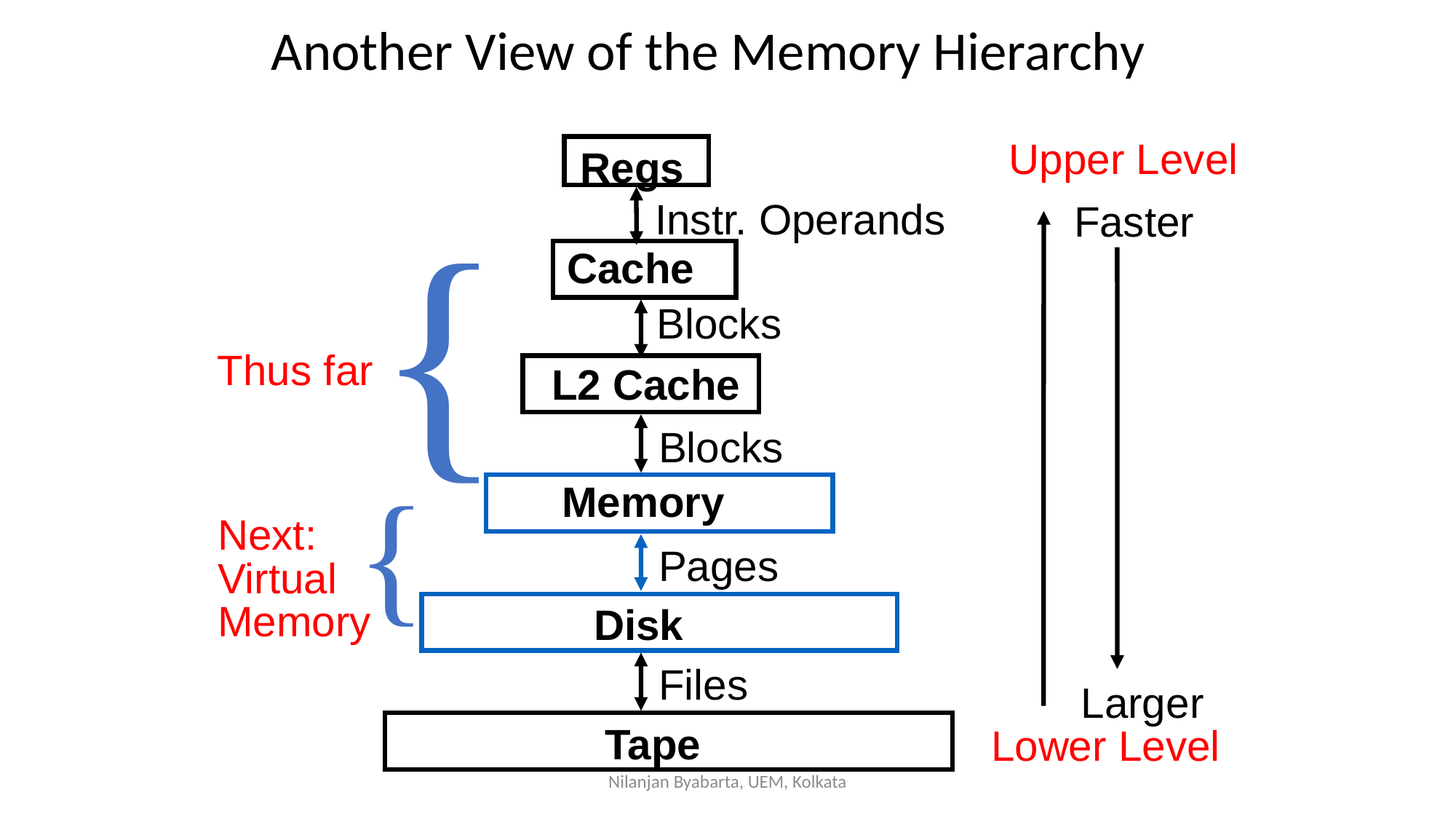

# Another View of the Memory Hierarchy
Upper Level
Faster

Larger
Lower Level

Regs

Instr. Operands

{
Thus far

Cache

Blocks

L2 Cache

Blocks

Memory
{
Next:
Virtual
Memory

Pages

Disk

Files

Tape
Nilanjan Byabarta, UEM, Kolkata